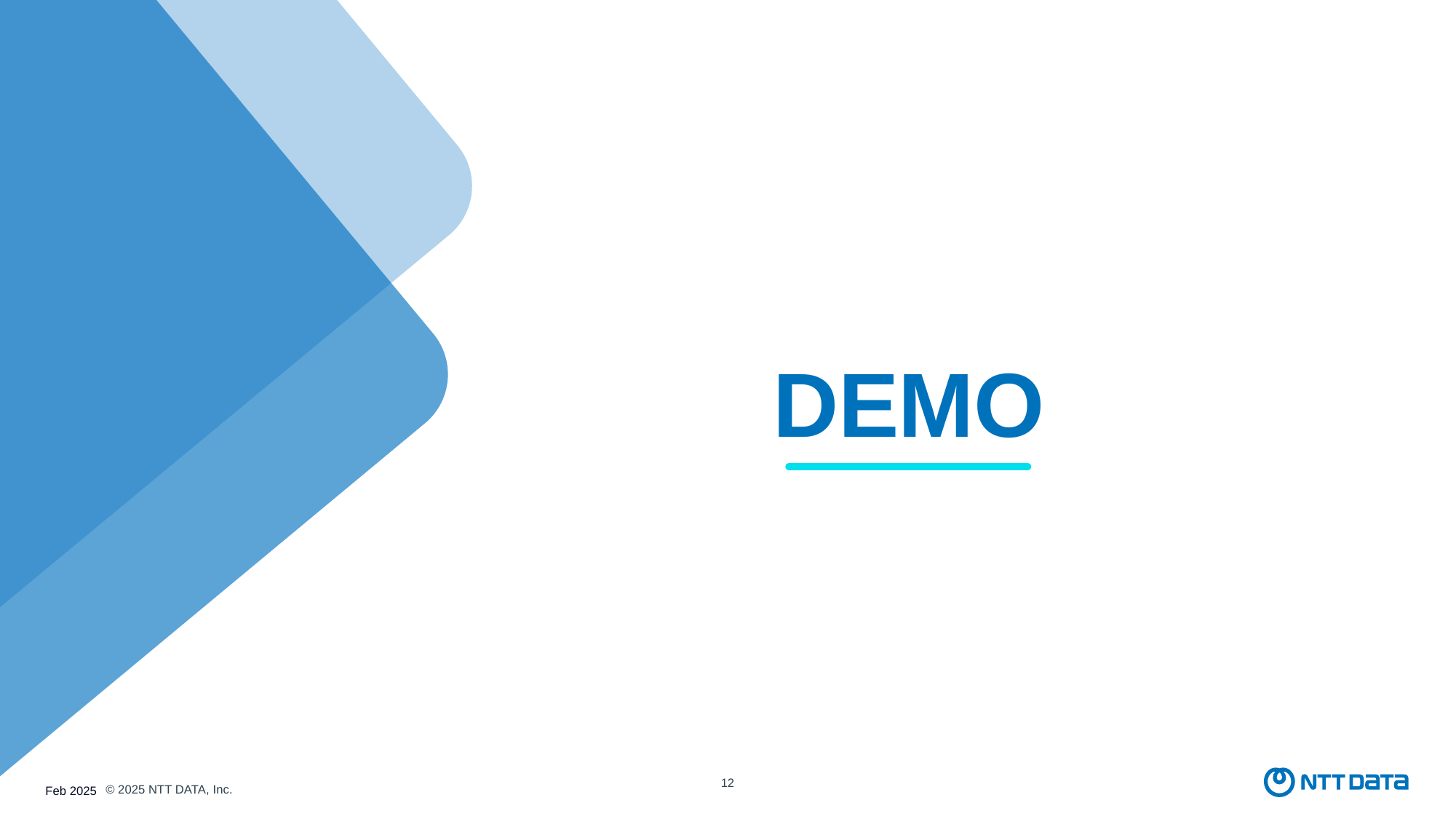

DEMO

12
© 2025 NTT DATA, Inc.
Feb 2025